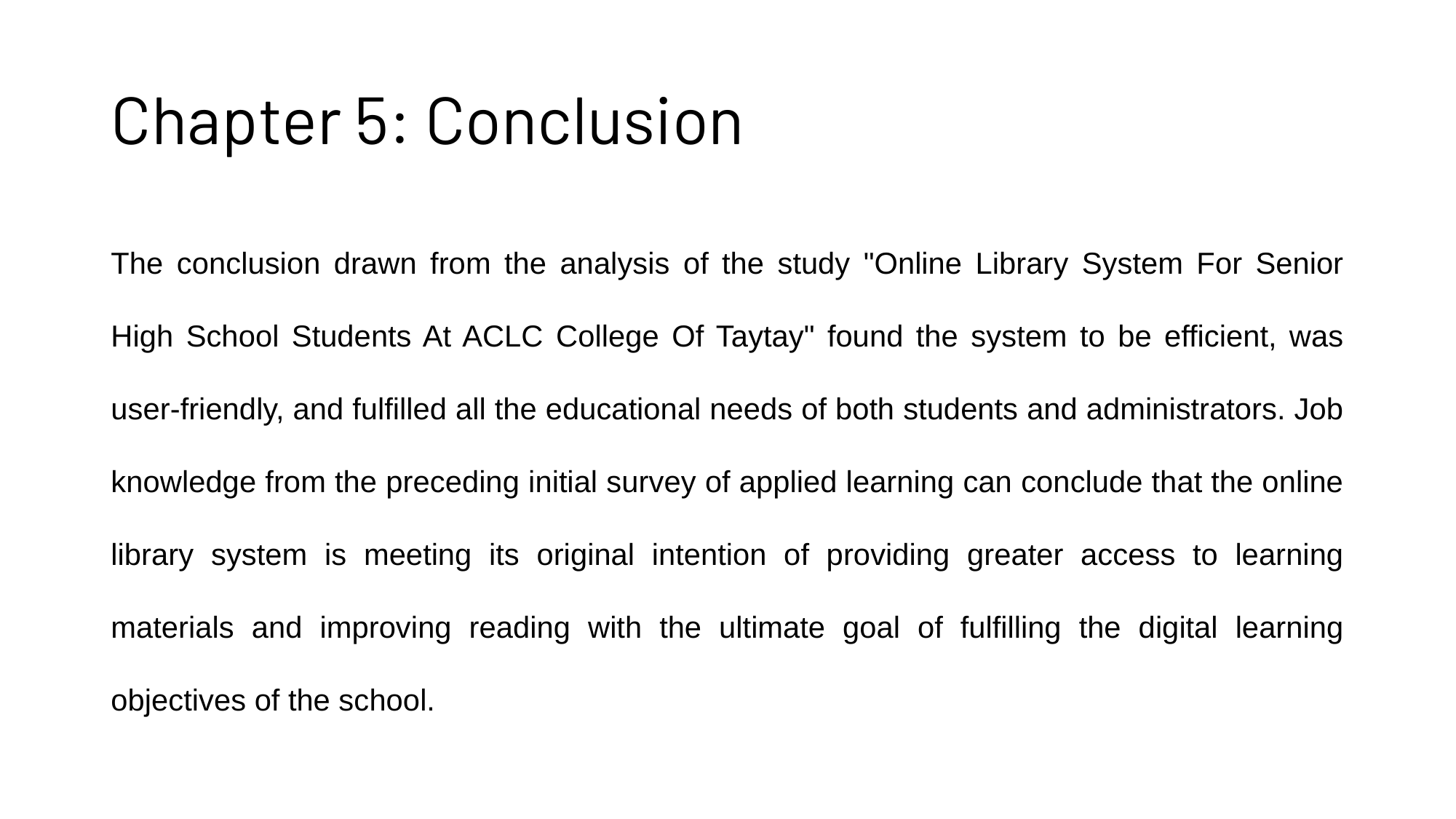

# Chapter 5: Conclusion
The conclusion drawn from the analysis of the study "Online Library System For Senior High School Students At ACLC College Of Taytay" found the system to be efficient, was user-friendly, and fulfilled all the educational needs of both students and administrators. Job knowledge from the preceding initial survey of applied learning can conclude that the online library system is meeting its original intention of providing greater access to learning materials and improving reading with the ultimate goal of fulfilling the digital learning objectives of the school.